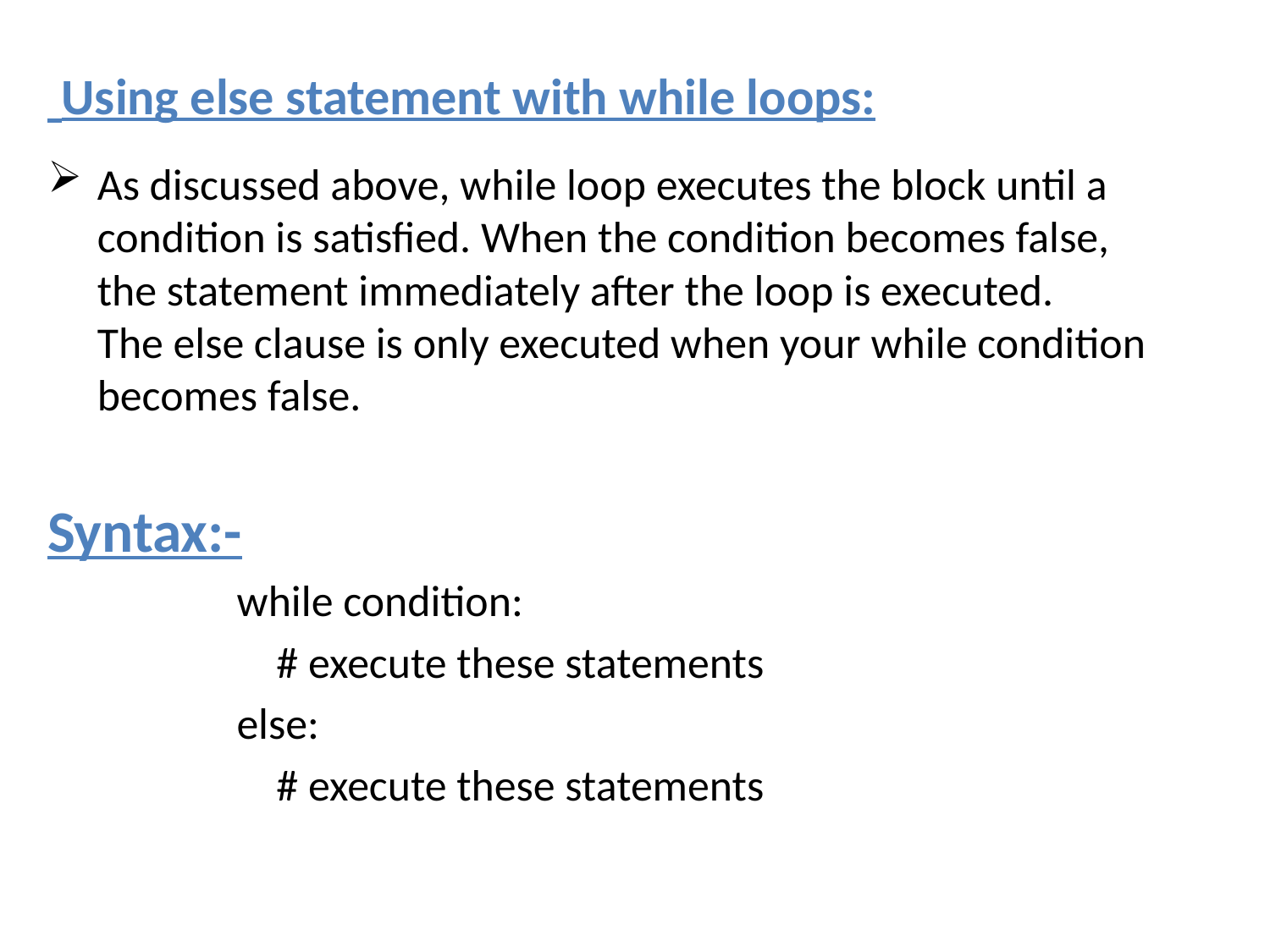

Using else statement with while loops:

As discussed above, while loop executes the block until a condition is satisfied. When the condition becomes false, the statement immediately after the loop is executed. 
The else clause is only executed when your while condition becomes false.

Syntax:-
                   while condition:
                       # execute these statements
                   else:
                       # execute these statements